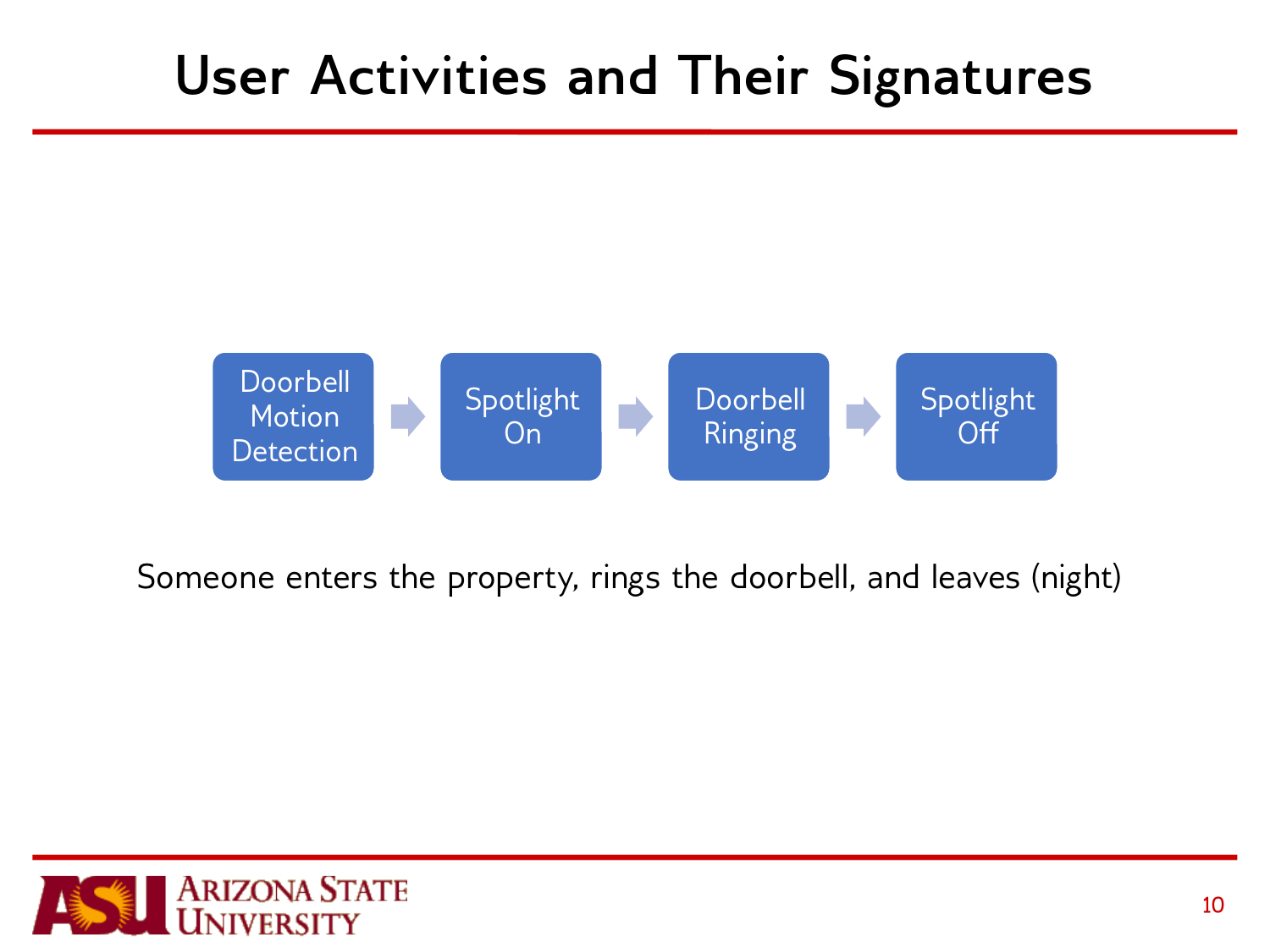

# User Activities and Their Signatures
Doorbell Motion Detection

Spotlight On

Doorbell Ringing

Spotlight Off
Someone enters the property, rings the doorbell, and leaves (night)
10